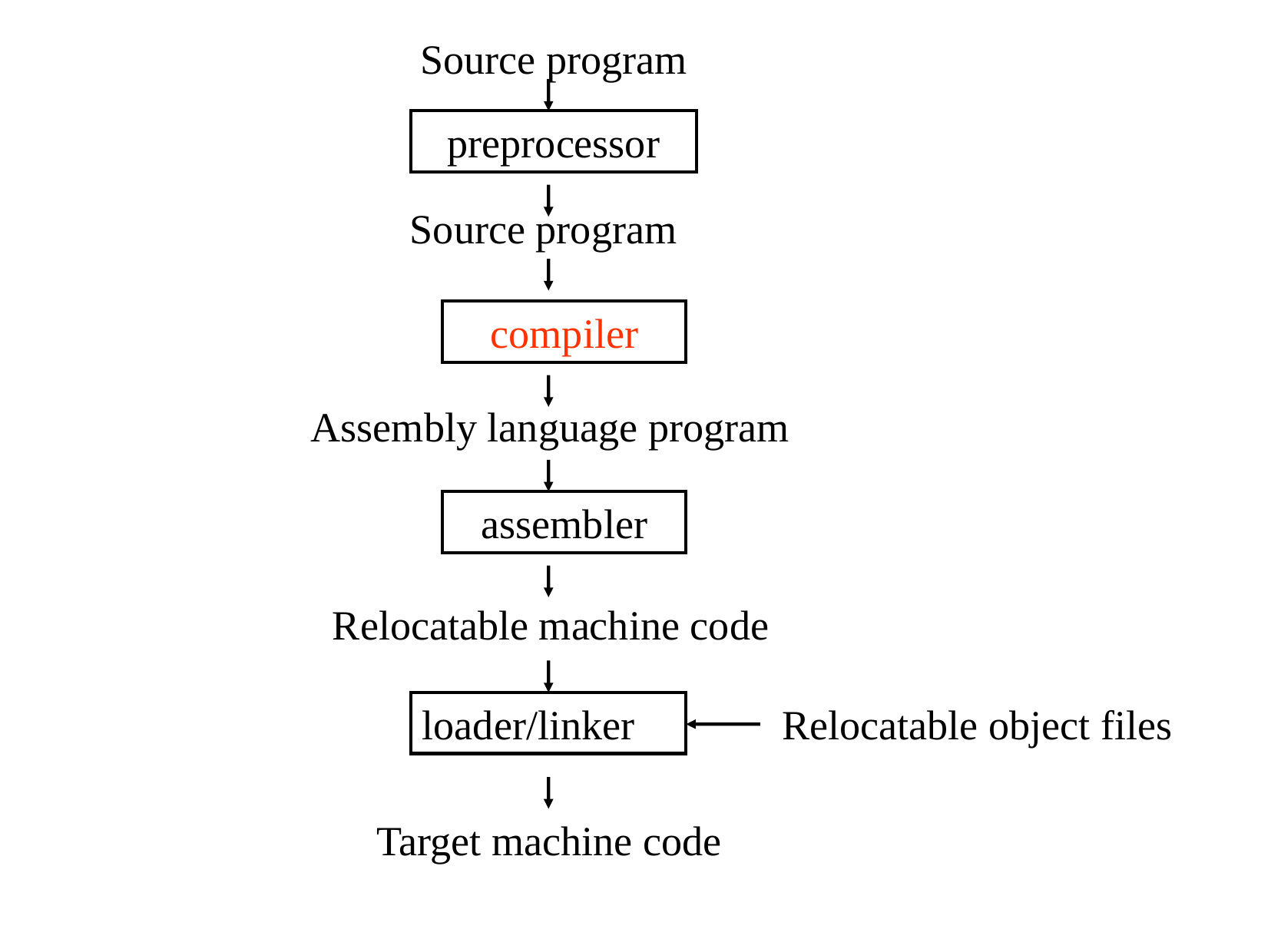

Source program

preprocessor

Source program

compiler

Assembly language program

assembler

Relocatable machine code

loader/linker
Relocatable object files

Target machine code